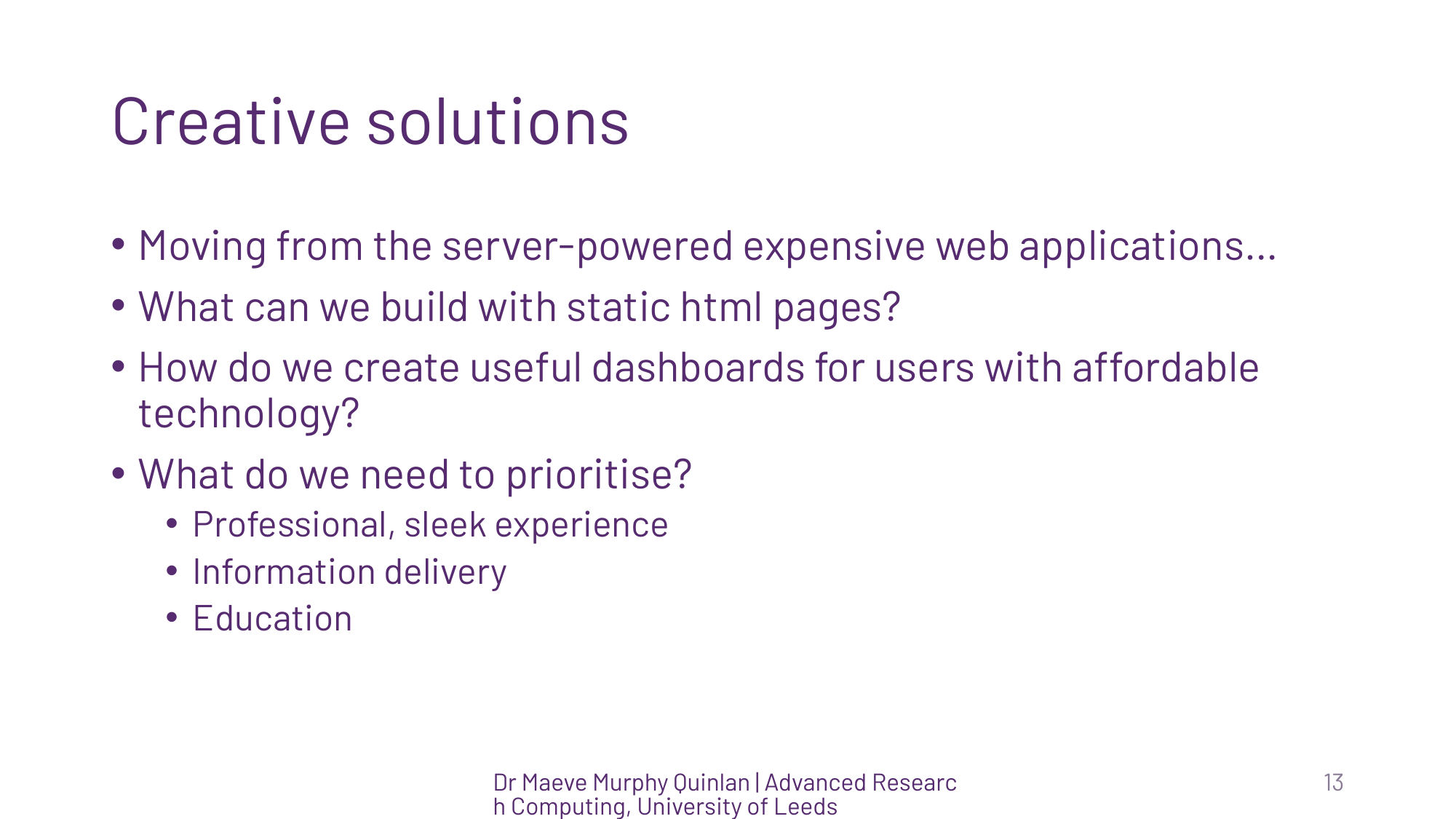

# Creative solutions
Moving from the server-powered expensive web applications…
What can we build with static html pages?
How do we create useful dashboards for users with affordable technology?
What do we need to prioritise?
Professional, sleek experience
Information delivery
Education
Dr Maeve Murphy Quinlan | Advanced Research Computing, University of Leeds
13